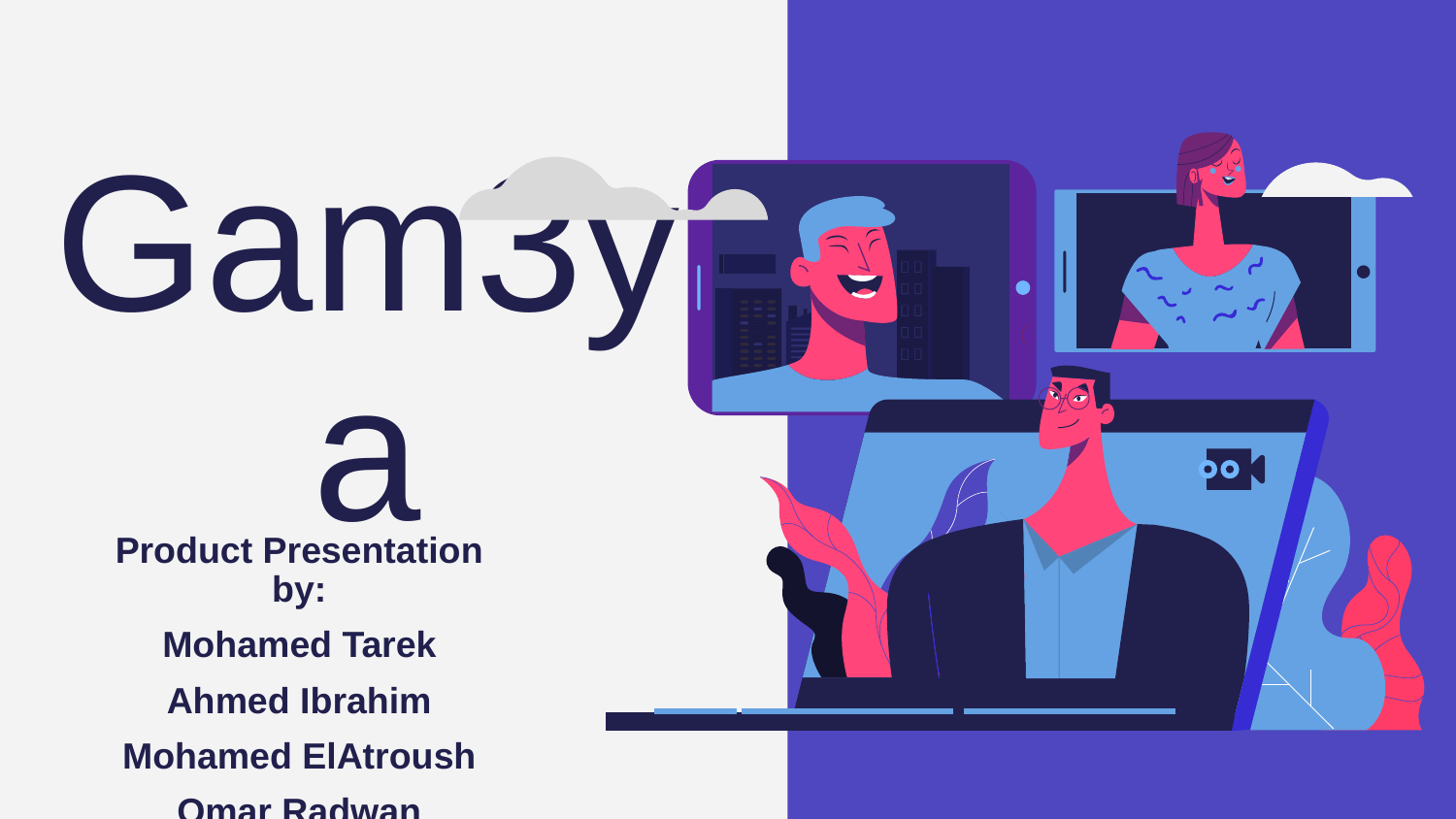

# Gam3ya

Product Presentation by:
Mohamed Tarek
Ahmed Ibrahim
Mohamed ElAtroush
Omar Radwan